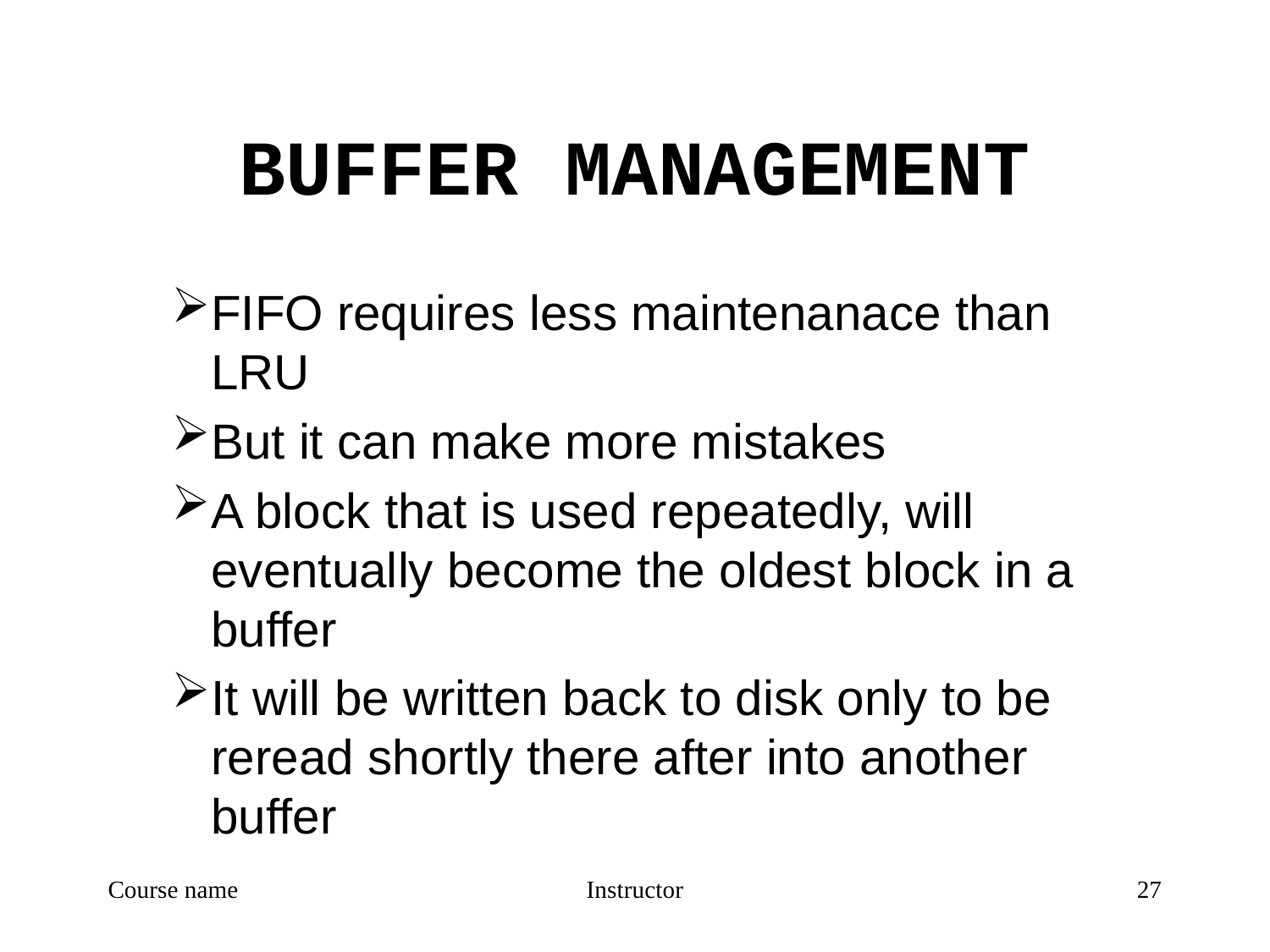

# BUFFER MANAGEMENT
FIFO requires less maintenanace than LRU
But it can make more mistakes
A block that is used repeatedly, will eventually become the oldest block in a buffer
It will be written back to disk only to be reread shortly there after into another buffer
Course name
Instructor
27